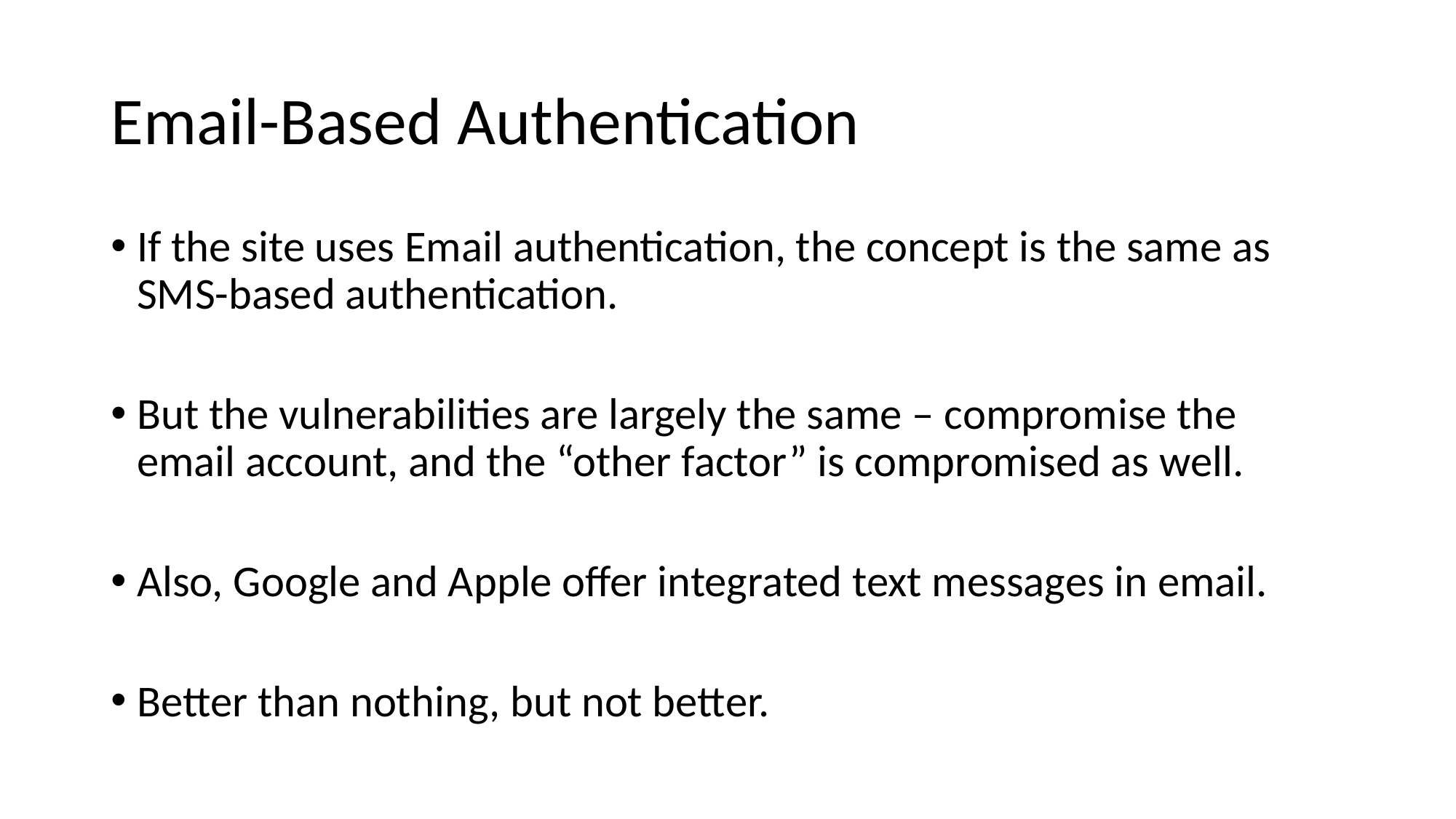

# Email-Based Authentication
If the site uses Email authentication, the concept is the same as SMS-based authentication.

But the vulnerabilities are largely the same – compromise the email account, and the “other factor” is compromised as well.

Also, Google and Apple offer integrated text messages in email.

Better than nothing, but not better.